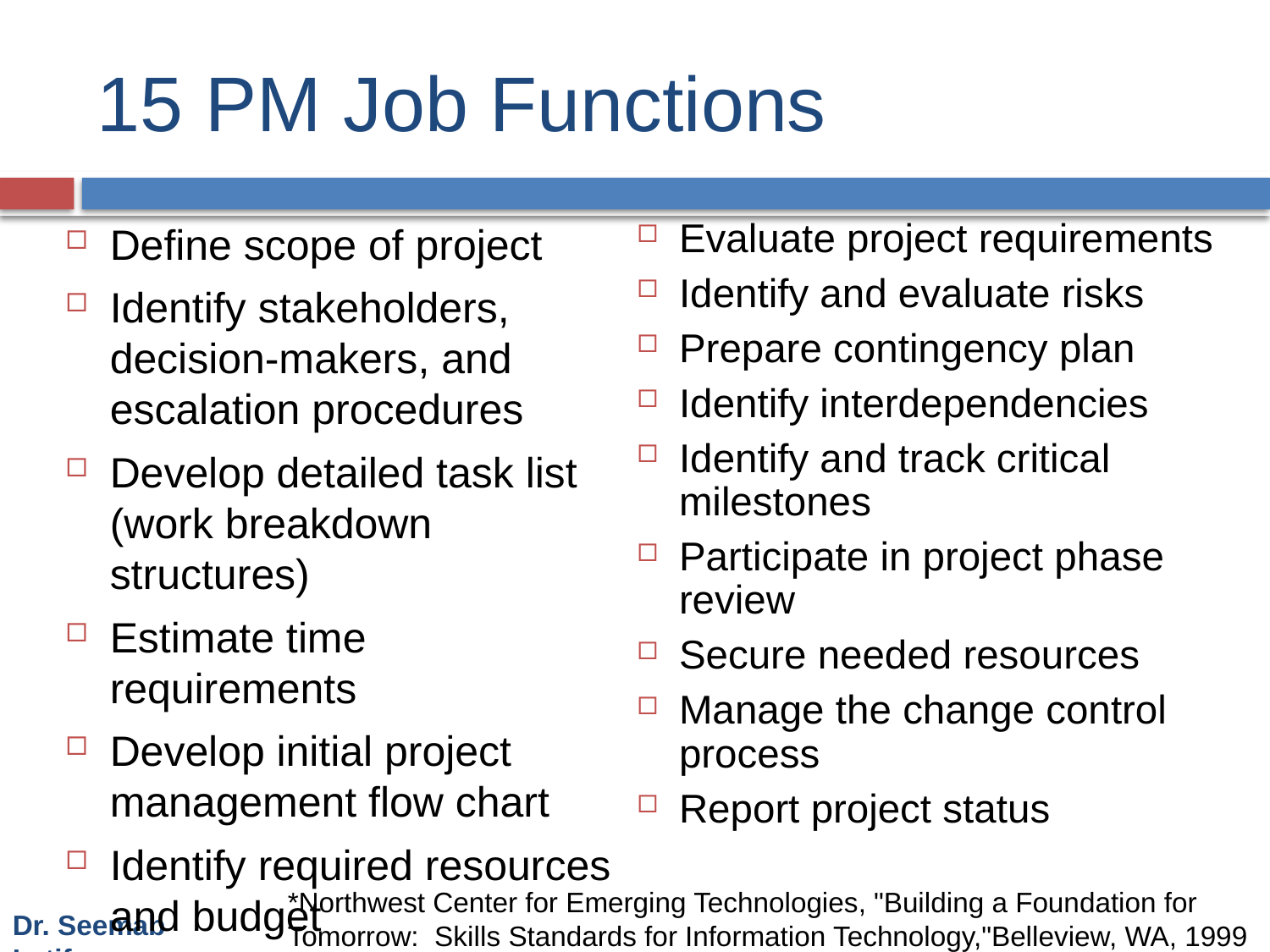

# 15 PM Job Functions
Define scope of project
Identify stakeholders, decision-makers, and escalation procedures
Develop detailed task list (work breakdown structures)
Estimate time requirements
Develop initial project management flow chart
Identify required resources and budget

Evaluate project requirements
Identify and evaluate risks
Prepare contingency plan
Identify interdependencies
Identify and track critical milestones
Participate in project phase review
Secure needed resources
Manage the change control process
Report project status
*Northwest Center for Emerging Technologies, "Building a Foundation for Tomorrow:  Skills Standards for Information Technology,"Belleview, WA, 1999